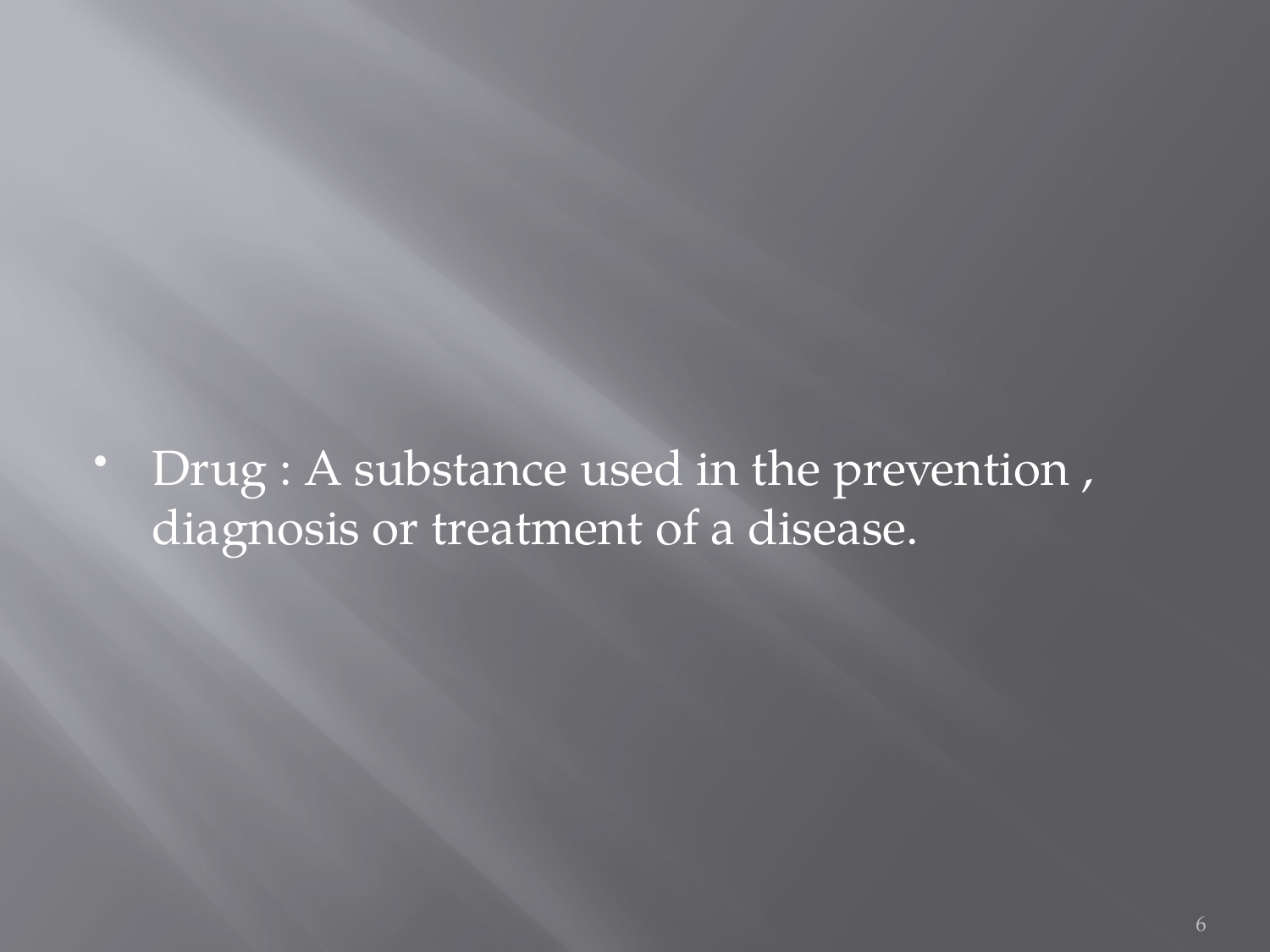

#

Drug : A substance used in the prevention , diagnosis or treatment of a disease.

6